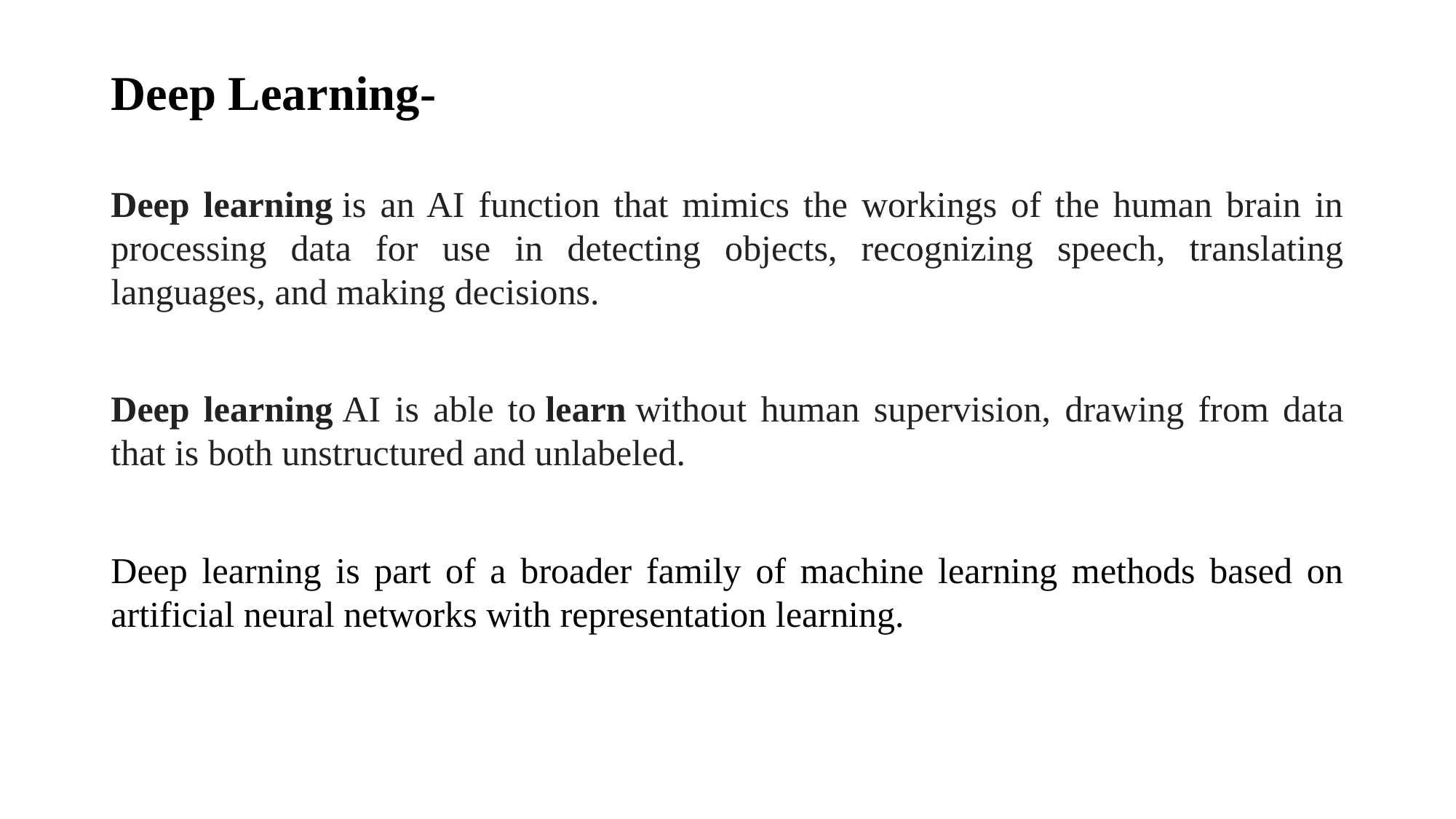

# Deep Learning-
Deep learning is an AI function that mimics the workings of the human brain in processing data for use in detecting objects, recognizing speech, translating languages, and making decisions.

Deep learning AI is able to learn without human supervision, drawing from data that is both unstructured and unlabeled.

Deep learning is part of a broader family of machine learning methods based on artificial neural networks with representation learning.